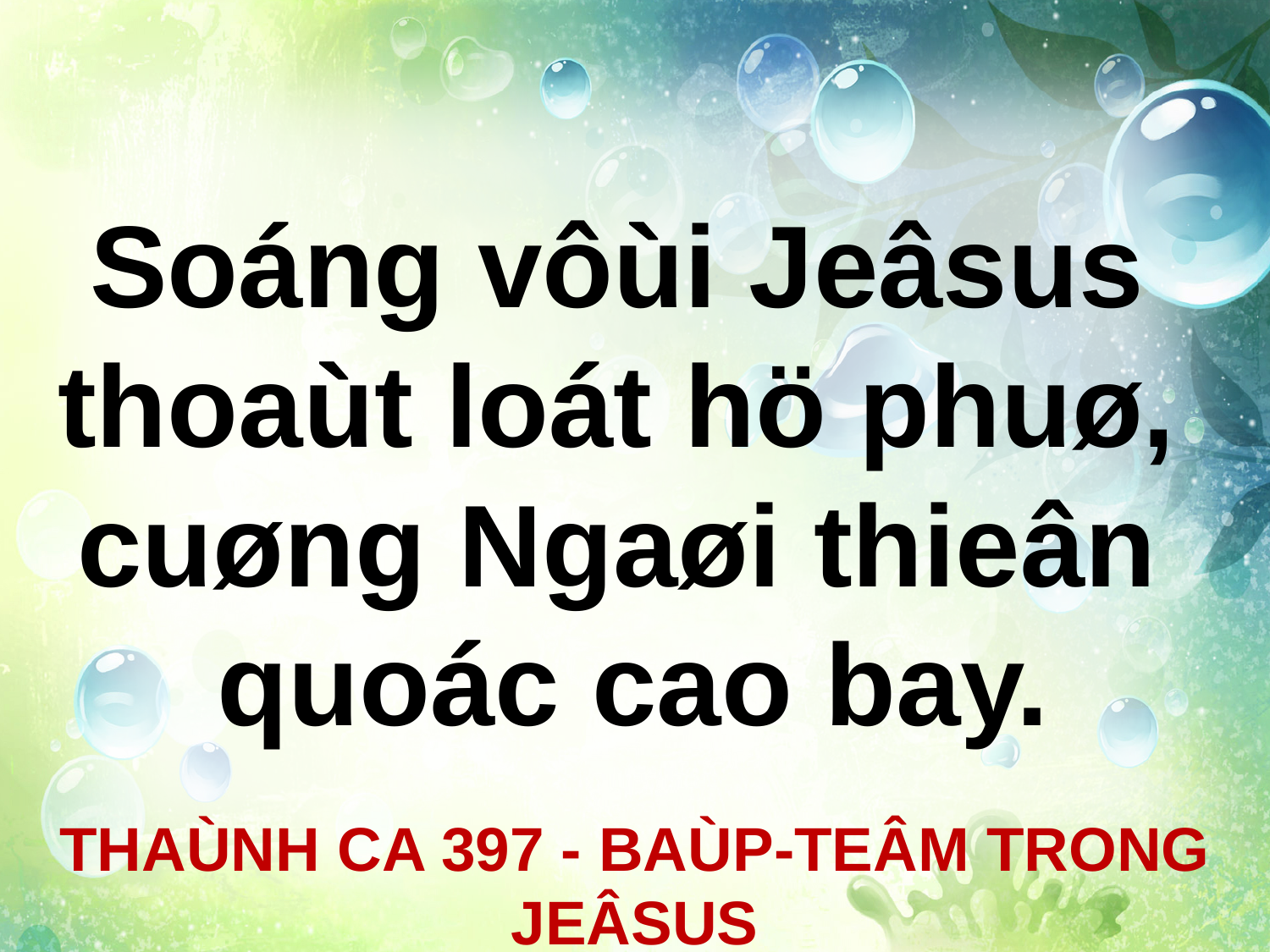

Soáng vôùi Jeâsus
thoaùt loát hö phuø,
cuøng Ngaøi thieân
quoác cao bay.
THAÙNH CA 397 - BAÙP-TEÂM TRONG JEÂSUS